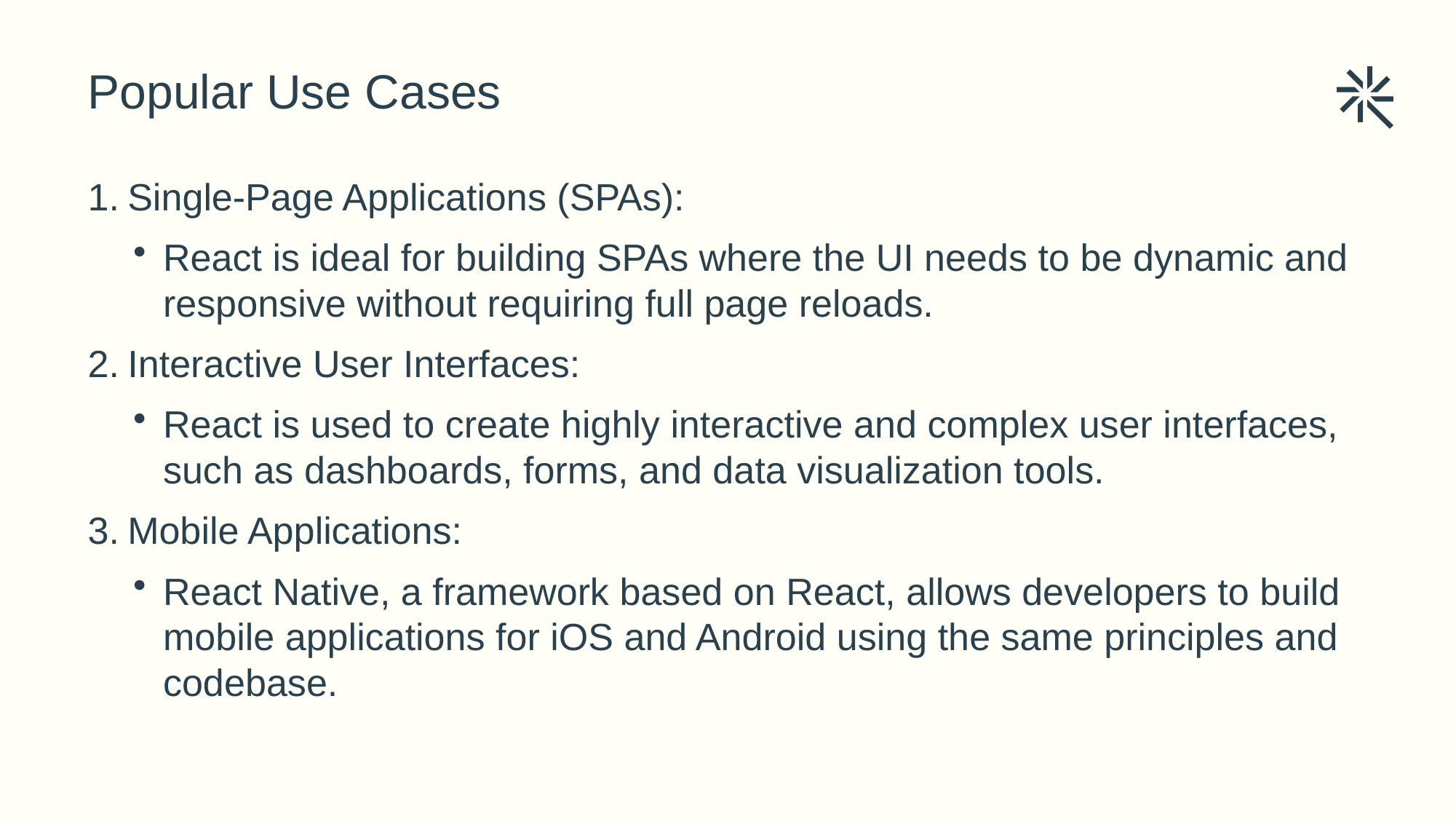

# Popular Use Cases
Single-Page Applications (SPAs):
React is ideal for building SPAs where the UI needs to be dynamic and responsive without requiring full page reloads.
Interactive User Interfaces:
React is used to create highly interactive and complex user interfaces, such as dashboards, forms, and data visualization tools.
Mobile Applications:
React Native, a framework based on React, allows developers to build mobile applications for iOS and Android using the same principles and codebase.